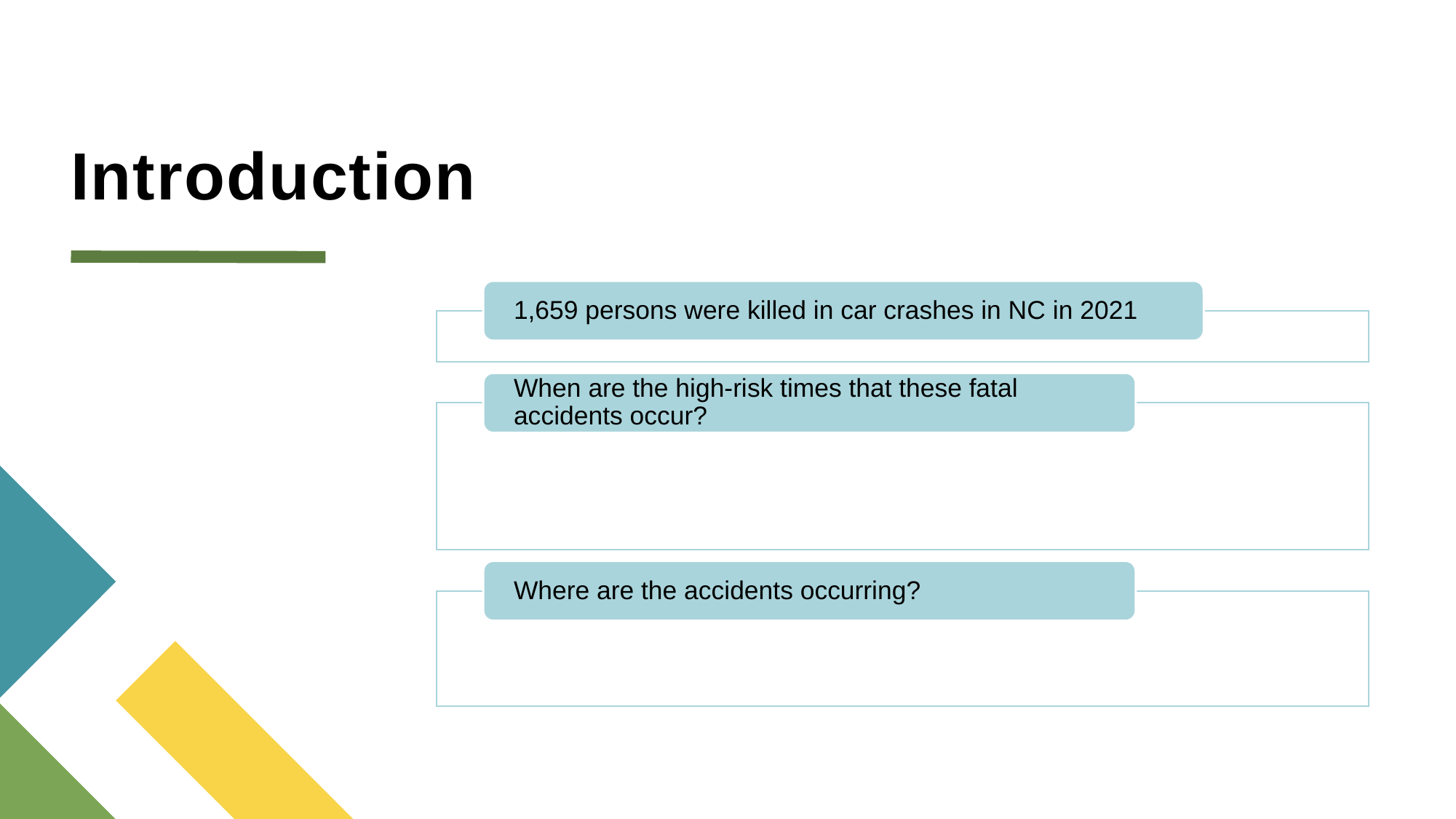

# Introduction
1,659 persons were killed in car crashes in NC in 2021
Hour of the day
Day of the week
Month of the year
When are the high-risk times that these fatal accidents occur?
Urban and rural
By County
Where are the accidents occurring?